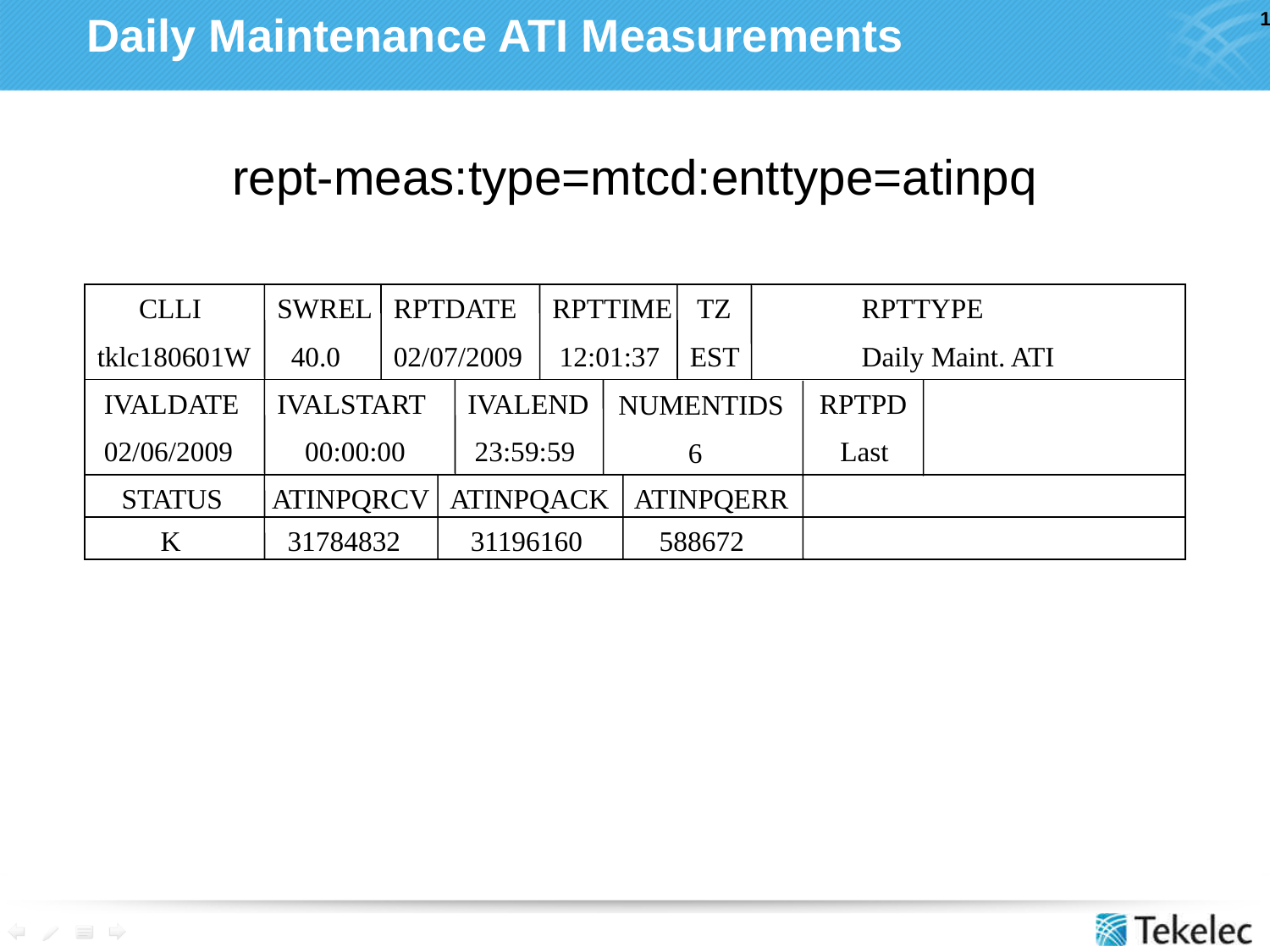

# Daily Maintenance ATI Measurements
rept-meas:type=mtcd:enttype=atinpq

      CLLI
tklc180601W

SWREL
  40.0

RPTDATE
02/07/2009

RPTTIME
 12:01:37

 TZ
EST

              RPTTYPE
              Daily Maint. ATI

 IVALDATE
 02/06/2009

IVALSTART
    00:00:00

IVALEND
 23:59:59

RPTPD
   Last

NUMENTIDS
          6

  STATUS
ATINPQRCV

  ATINPQACK

ATINPQERR

K

31784832          31196160           588672